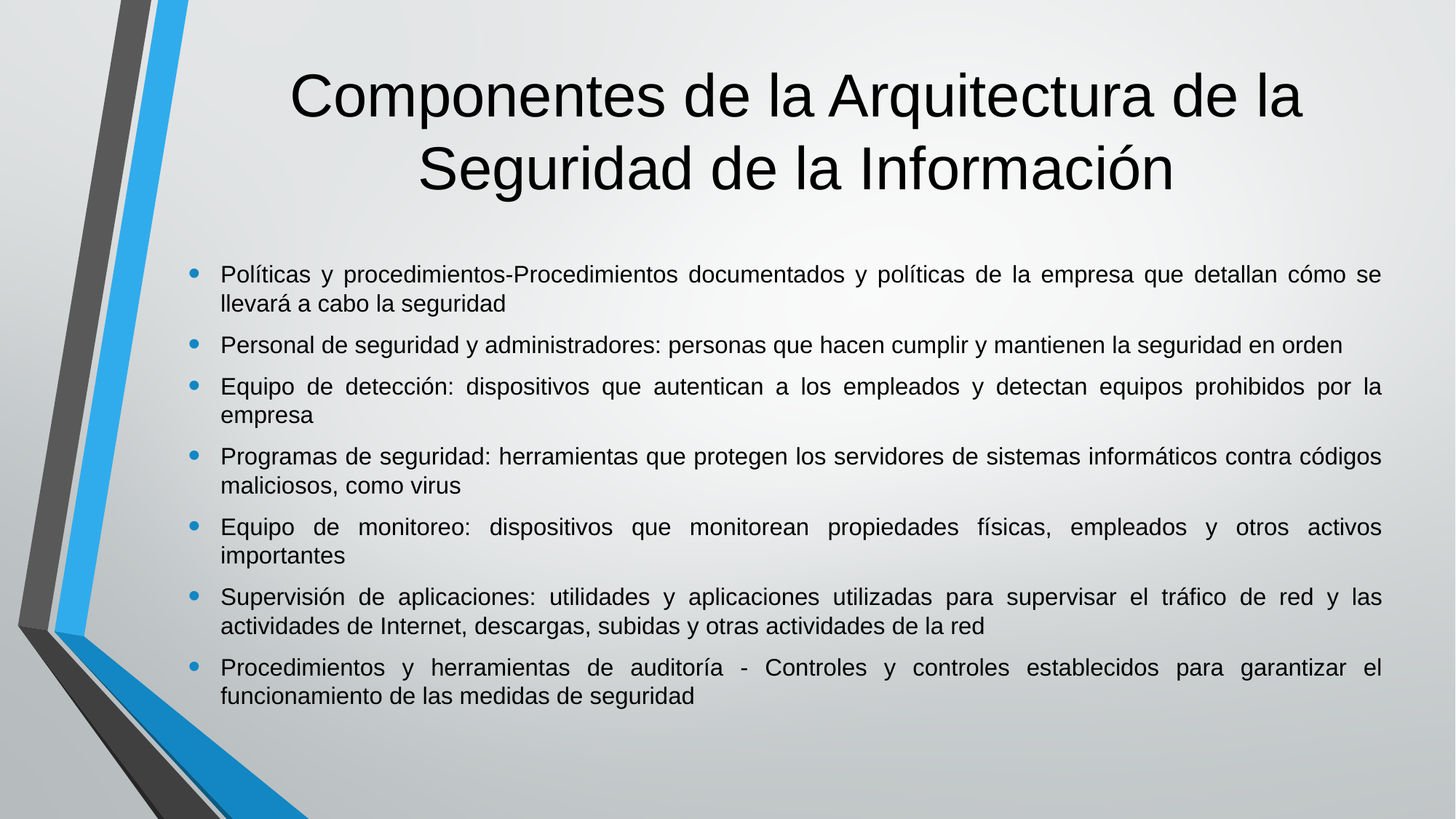

# Componentes de la Arquitectura de la Seguridad de la Información
Políticas y procedimientos-Procedimientos documentados y políticas de la empresa que detallan cómo se llevará a cabo la seguridad
Personal de seguridad y administradores: personas que hacen cumplir y mantienen la seguridad en orden
Equipo de detección: dispositivos que autentican a los empleados y detectan equipos prohibidos por la empresa
Programas de seguridad: herramientas que protegen los servidores de sistemas informáticos contra códigos maliciosos, como virus
Equipo de monitoreo: dispositivos que monitorean propiedades físicas, empleados y otros activos importantes
Supervisión de aplicaciones: utilidades y aplicaciones utilizadas para supervisar el tráfico de red y las actividades de Internet, descargas, subidas y otras actividades de la red
Procedimientos y herramientas de auditoría - Controles y controles establecidos para garantizar el funcionamiento de las medidas de seguridad